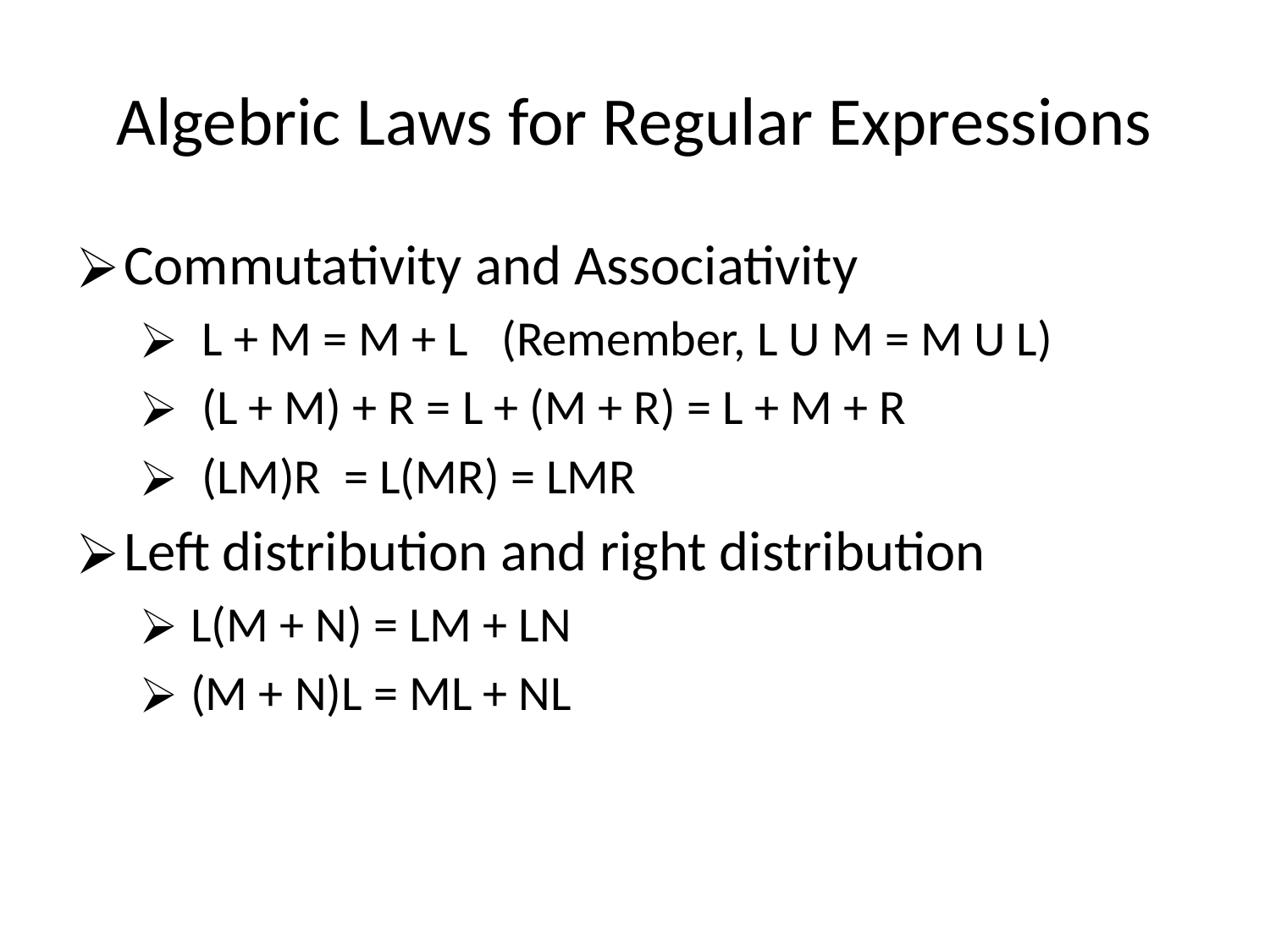

# Algebric Laws for Regular Expressions
Commutativity and Associativity
  L + M = M + L   (Remember, L U M = M U L)
  (L + M) + R = L + (M + R) = L + M + R
  (LM)R  = L(MR) = LMR
Left distribution and right distribution
 L(M + N) = LM + LN
 (M + N)L = ML + NL